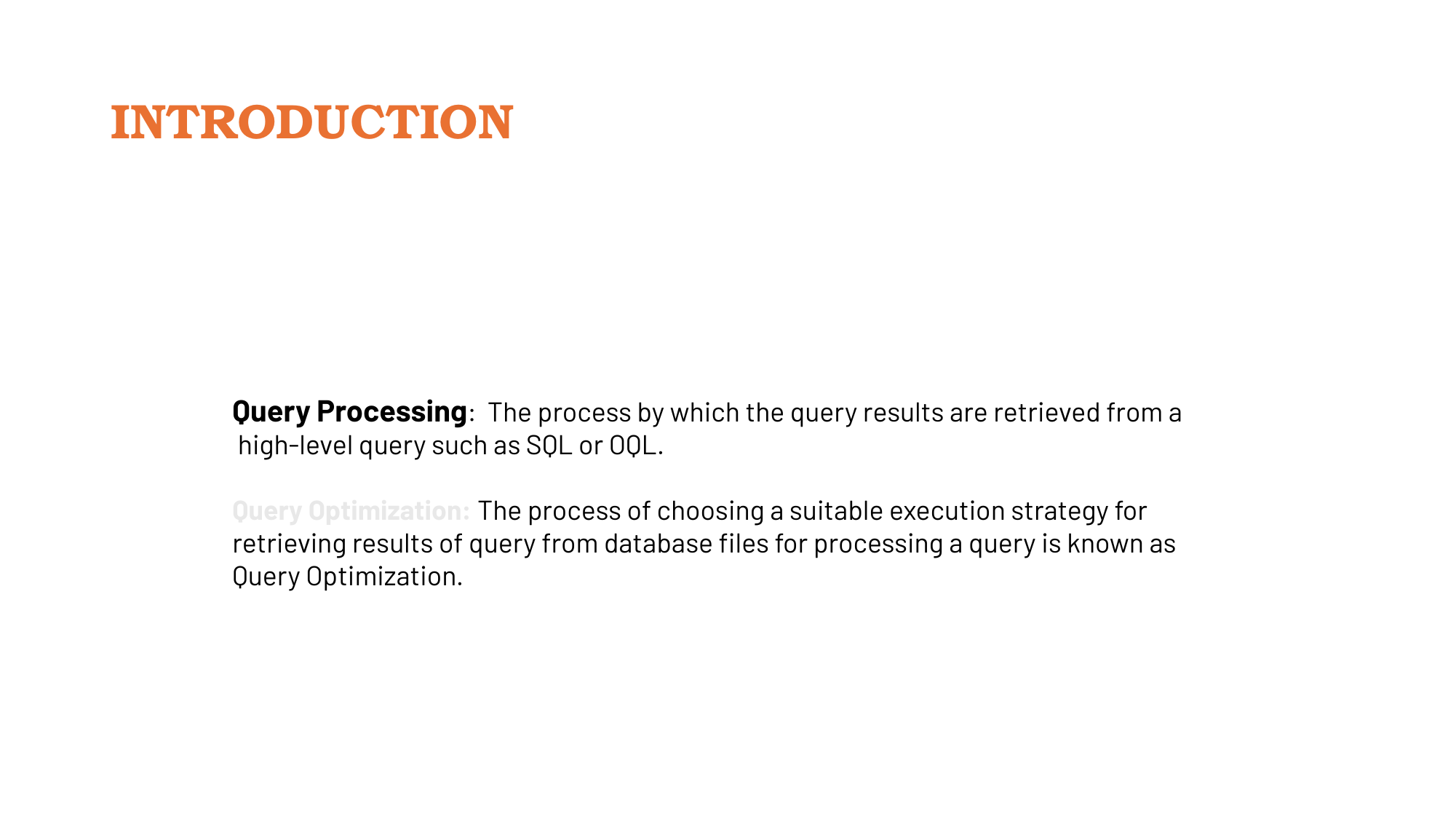

# INTRODUCTION

Query Processing:  The process by which the query results are retrieved from a
 high-level query such as SQL or OQL.

Query Optimization: The process of choosing a suitable execution strategy for
retrieving results of query from database files for processing a query is known as
Query Optimization.